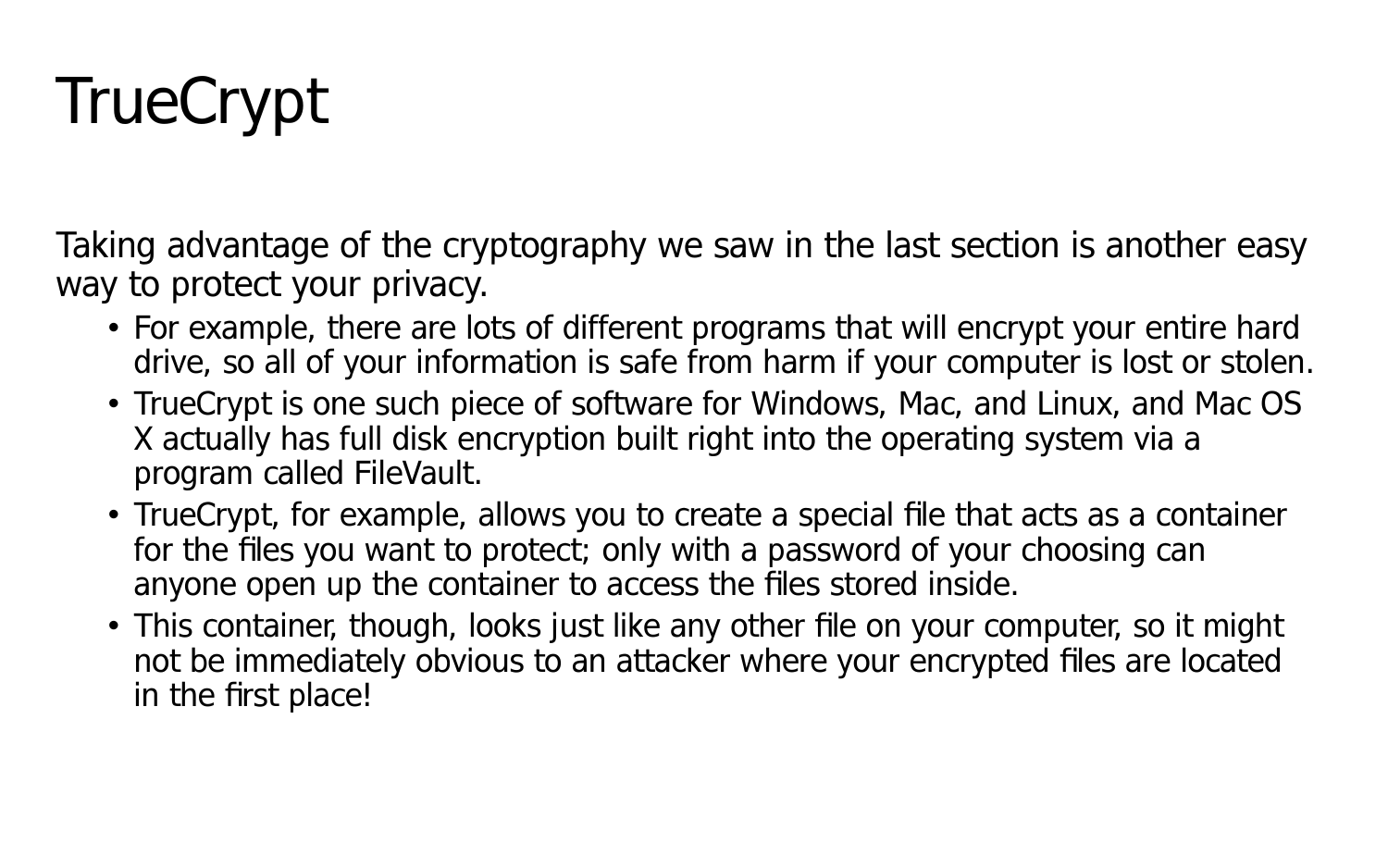

# TrueCrypt

Taking advantage of the cryptography we saw in the last section is another easy way to protect your privacy.
For example, there are lots of different programs that will encrypt your entire hard drive, so all of your information is safe from harm if your computer is lost or stolen.
TrueCrypt is one such piece of software for Windows, Mac, and Linux, and Mac OS X actually has full disk encryption built right into the operating system via a program called FileVault.
TrueCrypt, for example, allows you to create a special file that acts as a container for the files you want to protect; only with a password of your choosing can anyone open up the container to access the files stored inside.
This container, though, looks just like any other file on your computer, so it might not be immediately obvious to an attacker where your encrypted files are located in the first place!